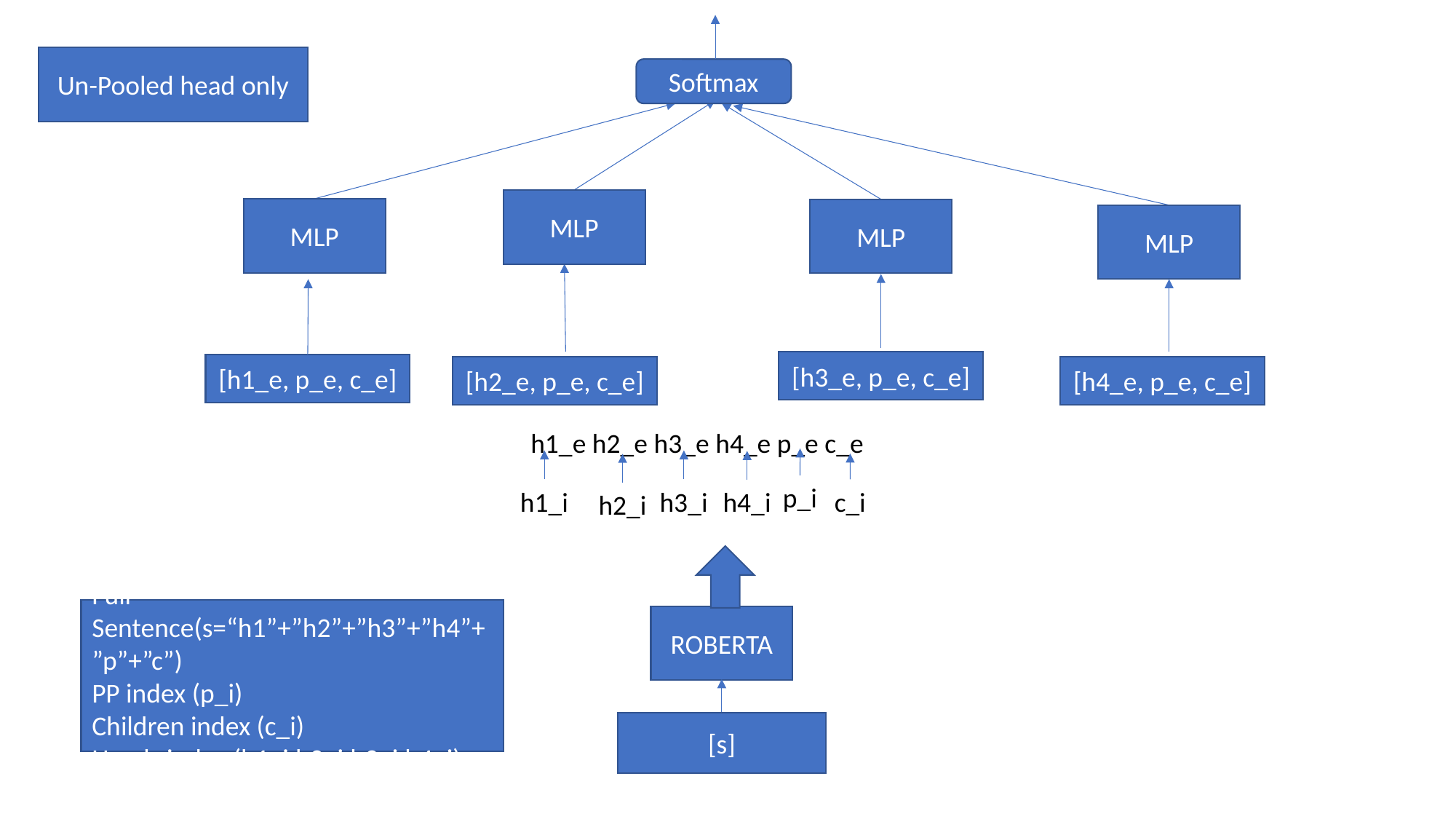

Un-Pooled head only
Softmax
MLP
MLP
MLP
MLP
[h3_e, p_e, c_e]
[h1_e, p_e, c_e]
[h2_e, p_e, c_e]
[h4_e, p_e, c_e]
h1_e h2_e h3_e h4_e p_e c_e
p_i
h1_i
h3_i
c_i
h4_i
h2_i

Full Sentence(s=“h1”+”h2”+”h3”+”h4”+”p”+”c”)
PP index (p_i)
Children index (c_i)
Heads index (h1_i,h2_i,h3_i,h4_i)
ROBERTA
[s]